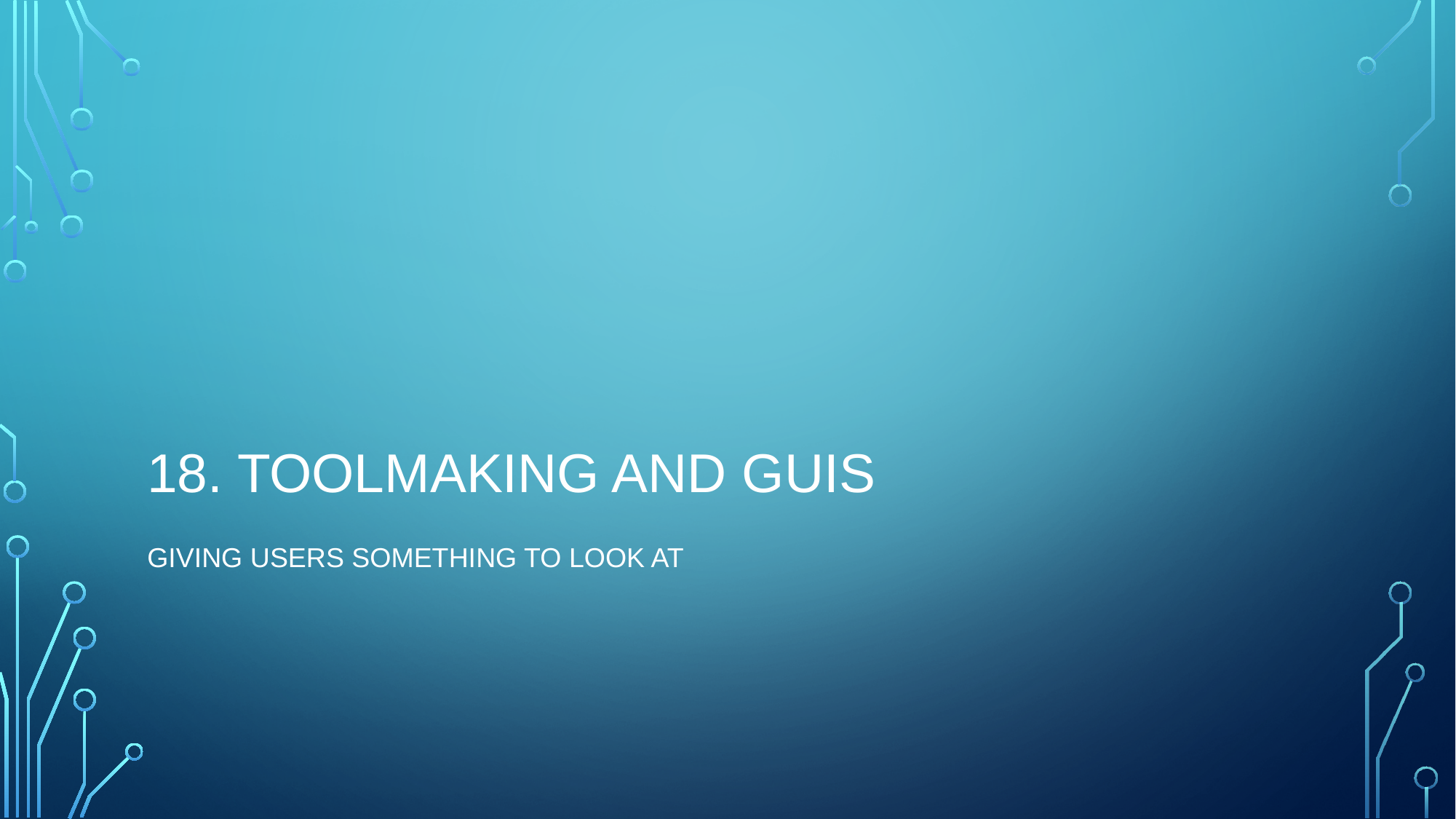

# 18. Toolmaking and GUIs
Giving users something to look at